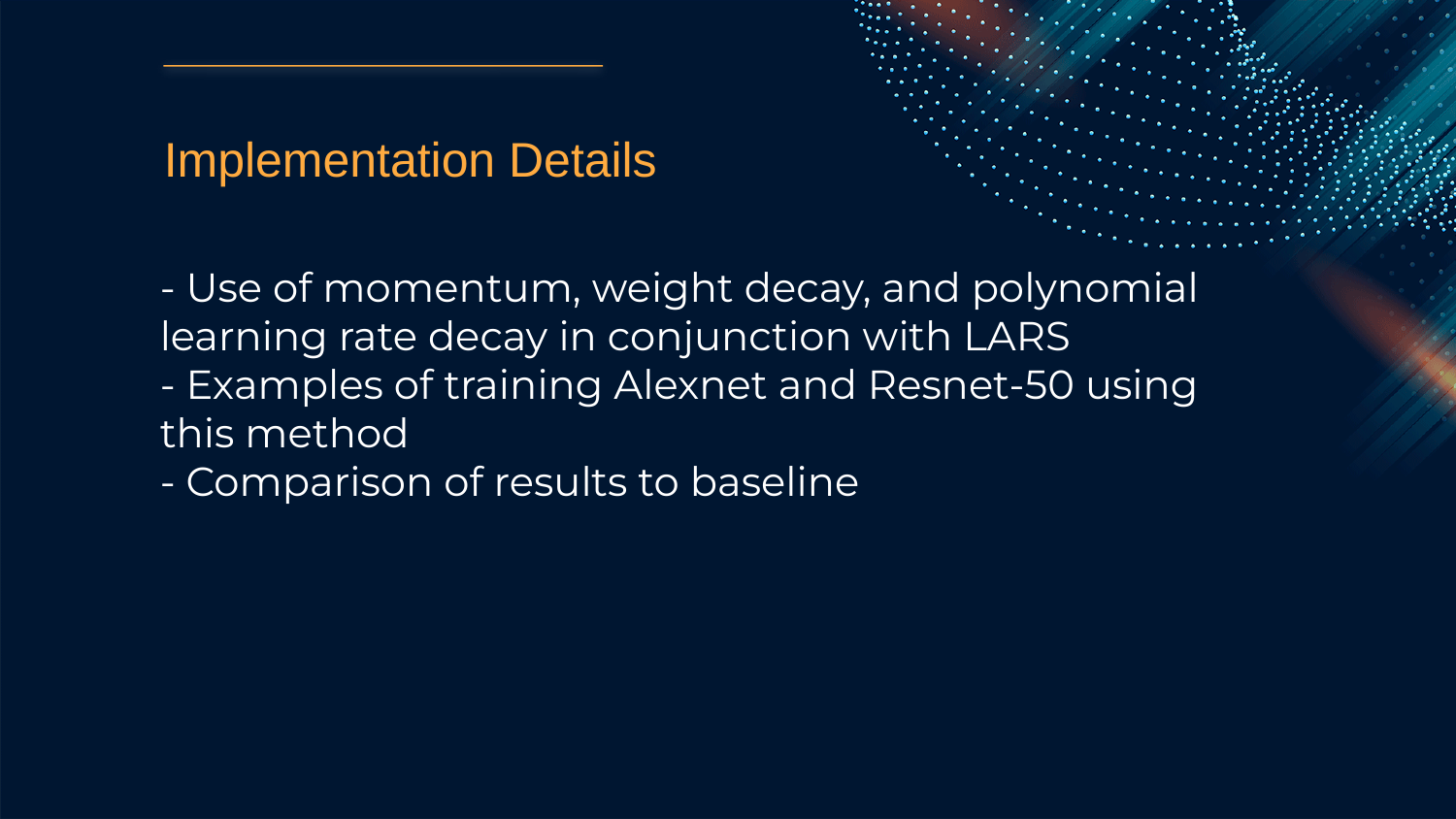

Implementation Details

- Use of momentum, weight decay, and polynomial learning rate decay in conjunction with LARS
- Examples of training Alexnet and Resnet-50 using this method
- Comparison of results to baseline